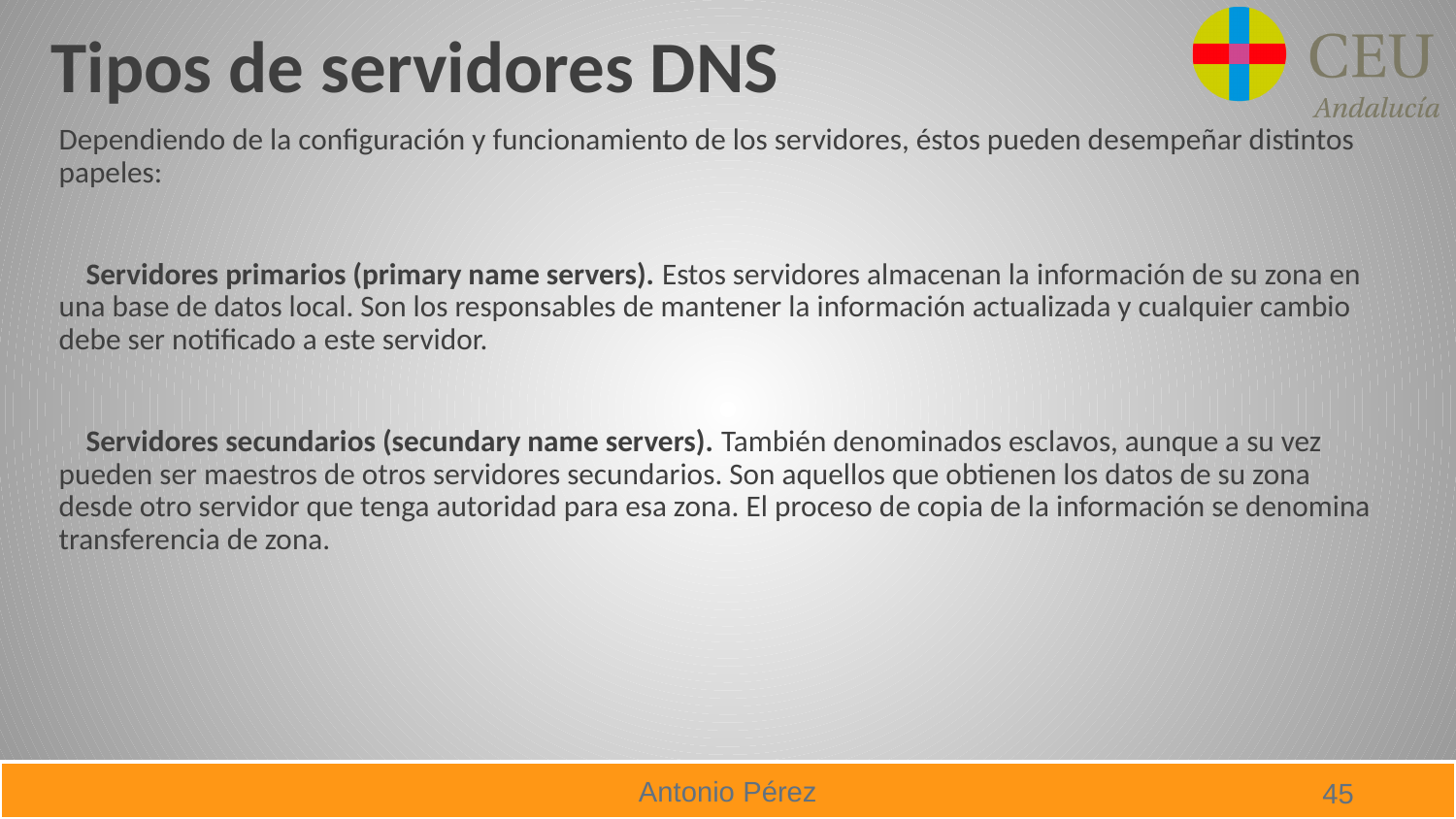

# Tipos de servidores DNS
Dependiendo de la configuración y funcionamiento de los servidores, éstos pueden desempeñar distintos papeles:

    Servidores primarios (primary name servers). Estos servidores almacenan la información de su zona en una base de datos local. Son los responsables de mantener la información actualizada y cualquier cambio debe ser notificado a este servidor.

    Servidores secundarios (secundary name servers). También denominados esclavos, aunque a su vez pueden ser maestros de otros servidores secundarios. Son aquellos que obtienen los datos de su zona desde otro servidor que tenga autoridad para esa zona. El proceso de copia de la información se denomina transferencia de zona.